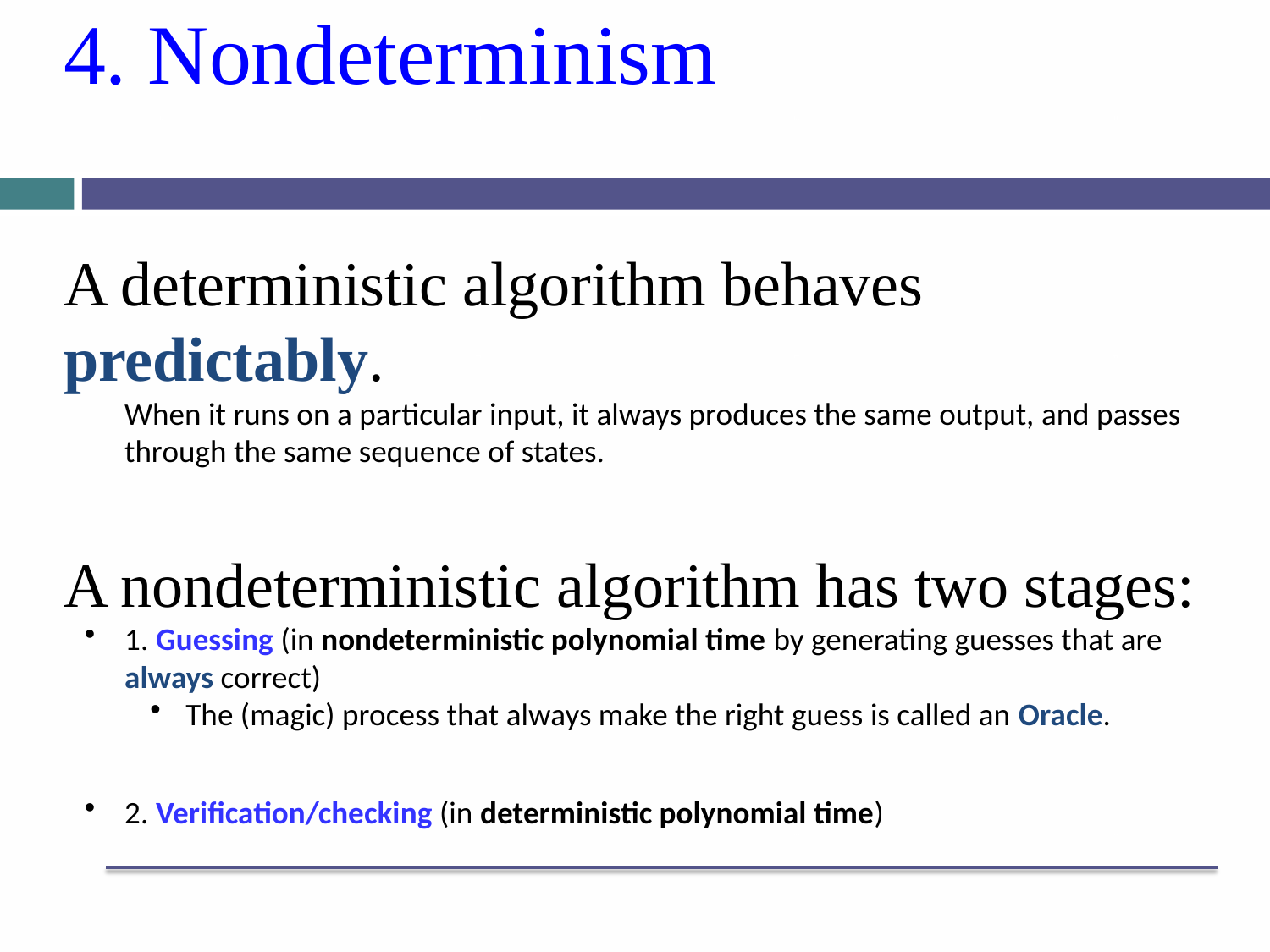

# 4. Nondeterminism
A deterministic algorithm behaves predictably.
When it runs on a particular input, it always produces the same output, and passes through the same sequence of states.

A nondeterministic algorithm has two stages:
1. Guessing (in nondeterministic polynomial time by generating guesses that are always correct)
The (magic) process that always make the right guess is called an Oracle.

2. Verification/checking (in deterministic polynomial time)